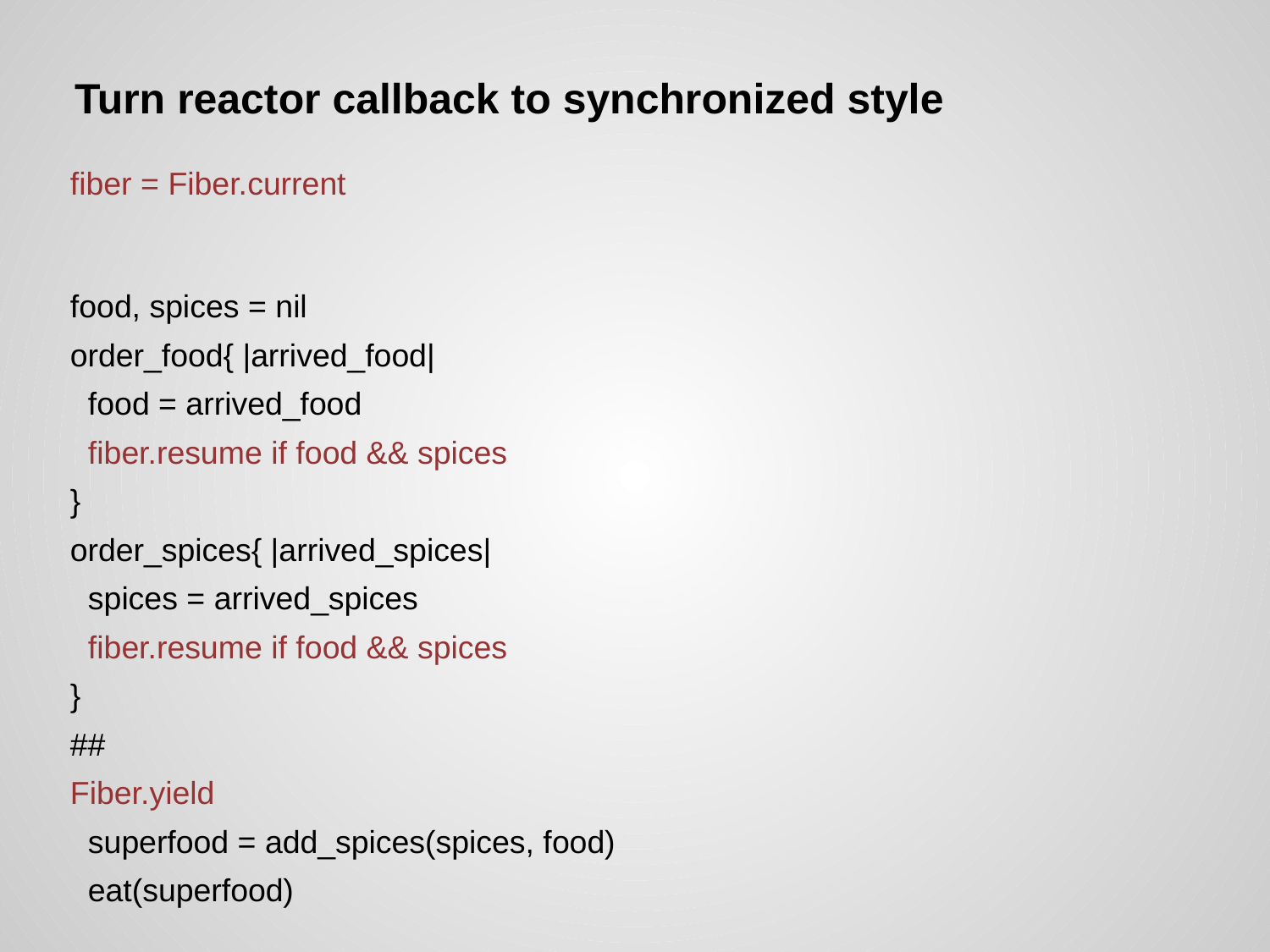

# Turn reactor callback to synchronized style
fiber = Fiber.current

food, spices = nil
order_food{ |arrived_food|
  food = arrived_food
  fiber.resume if food && spices
}
order_spices{ |arrived_spices|
  spices = arrived_spices
  fiber.resume if food && spices
}
##
Fiber.yield
  superfood = add_spices(spices, food)
  eat(superfood)